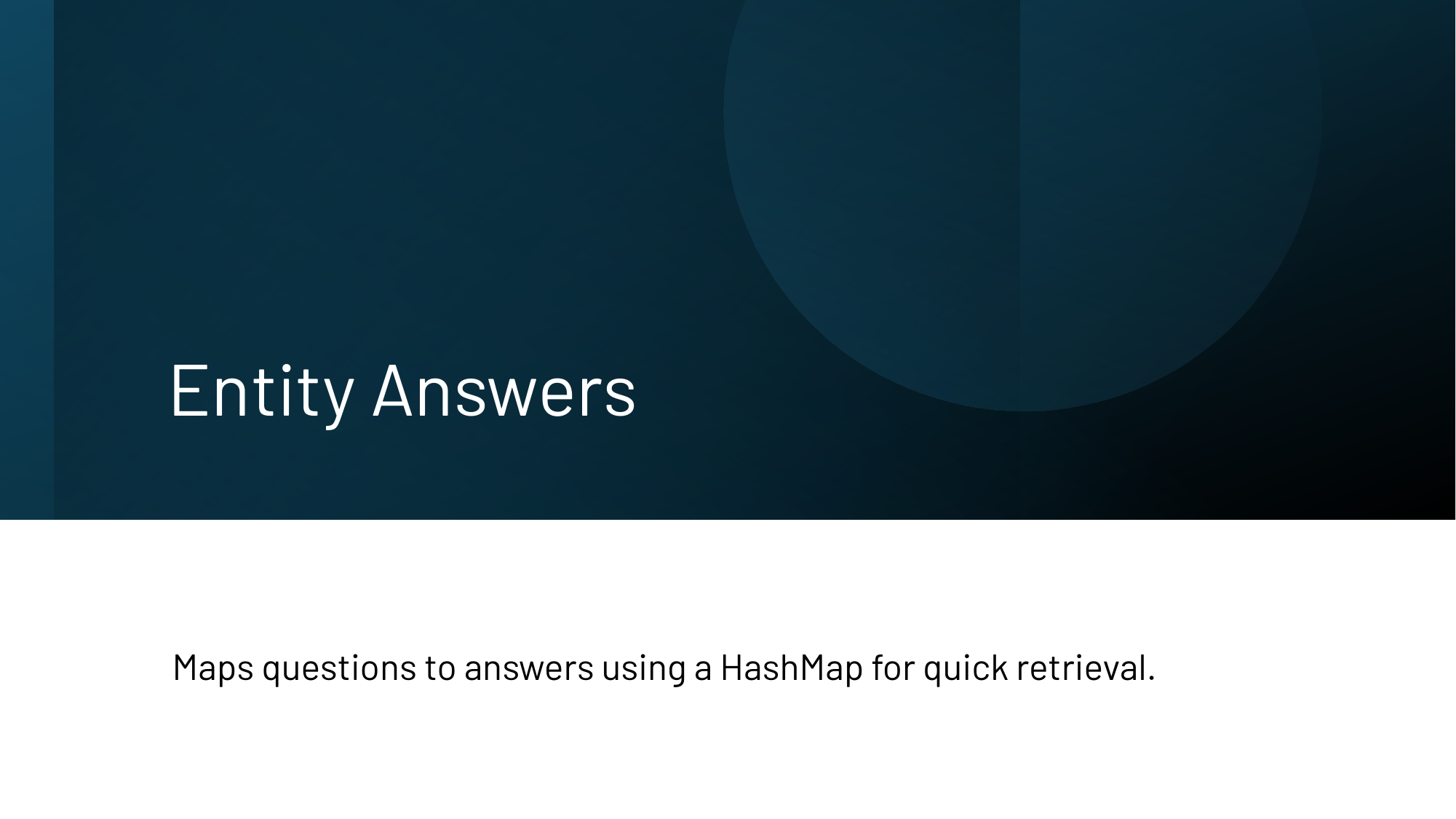

# Entity Answers
Maps questions to answers using a HashMap for quick retrieval.